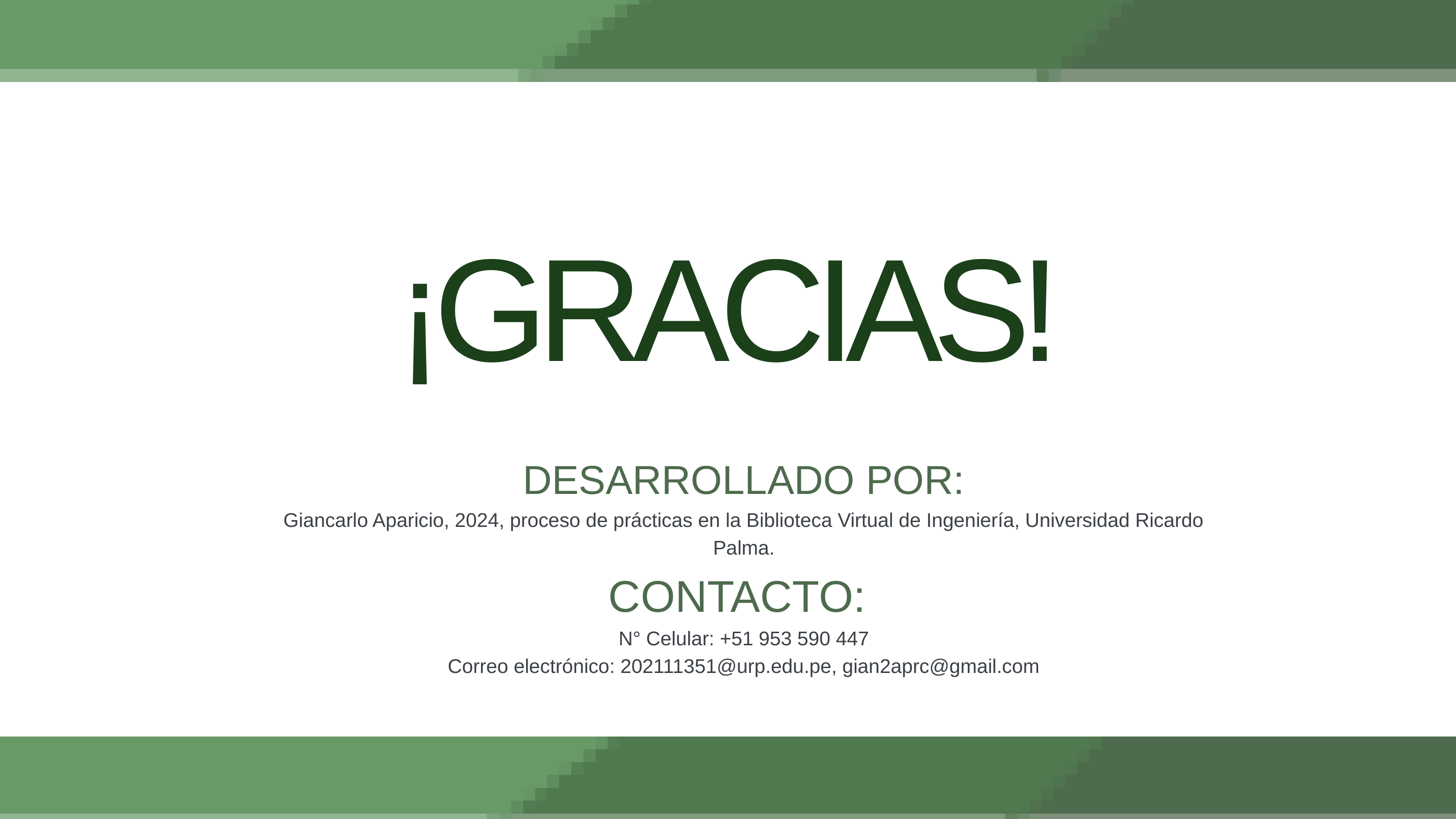

¡GRACIAS!
DESARROLLADO POR:
Giancarlo Aparicio, 2024, proceso de prácticas en la Biblioteca Virtual de Ingeniería, Universidad Ricardo Palma.
CONTACTO:
N° Celular: +51 953 590 447
Correo electrónico: 202111351@urp.edu.pe, gian2aprc@gmail.com